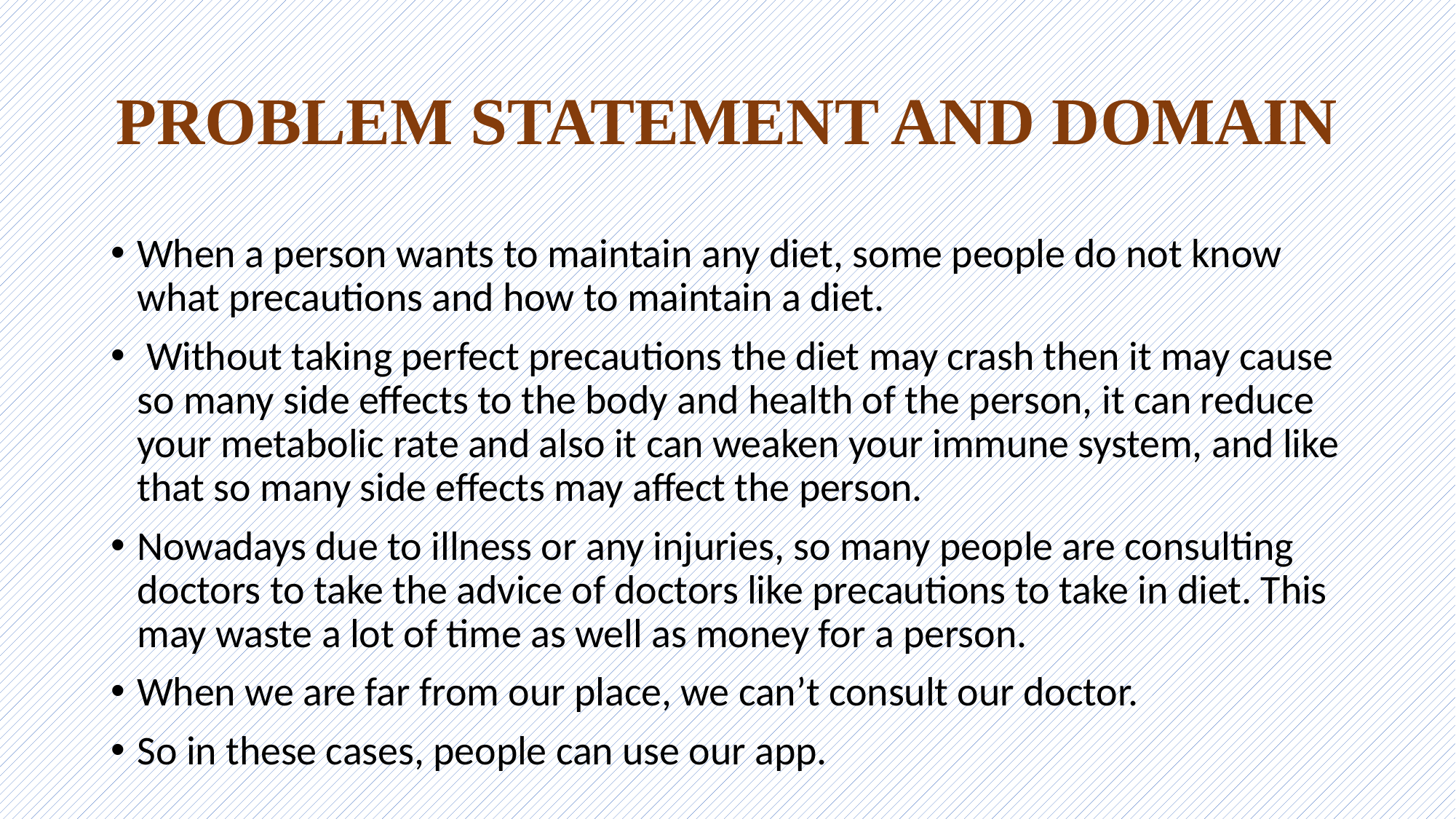

# PROBLEM STATEMENT AND DOMAIN
When a person wants to maintain any diet, some people do not know what precautions and how to maintain a diet.
 Without taking perfect precautions the diet may crash then it may cause so many side effects to the body and health of the person, it can reduce your metabolic rate and also it can weaken your immune system, and like that so many side effects may affect the person.
Nowadays due to illness or any injuries, so many people are consulting doctors to take the advice of doctors like precautions to take in diet. This may waste a lot of time as well as money for a person.
When we are far from our place, we can’t consult our doctor.
So in these cases, people can use our app.